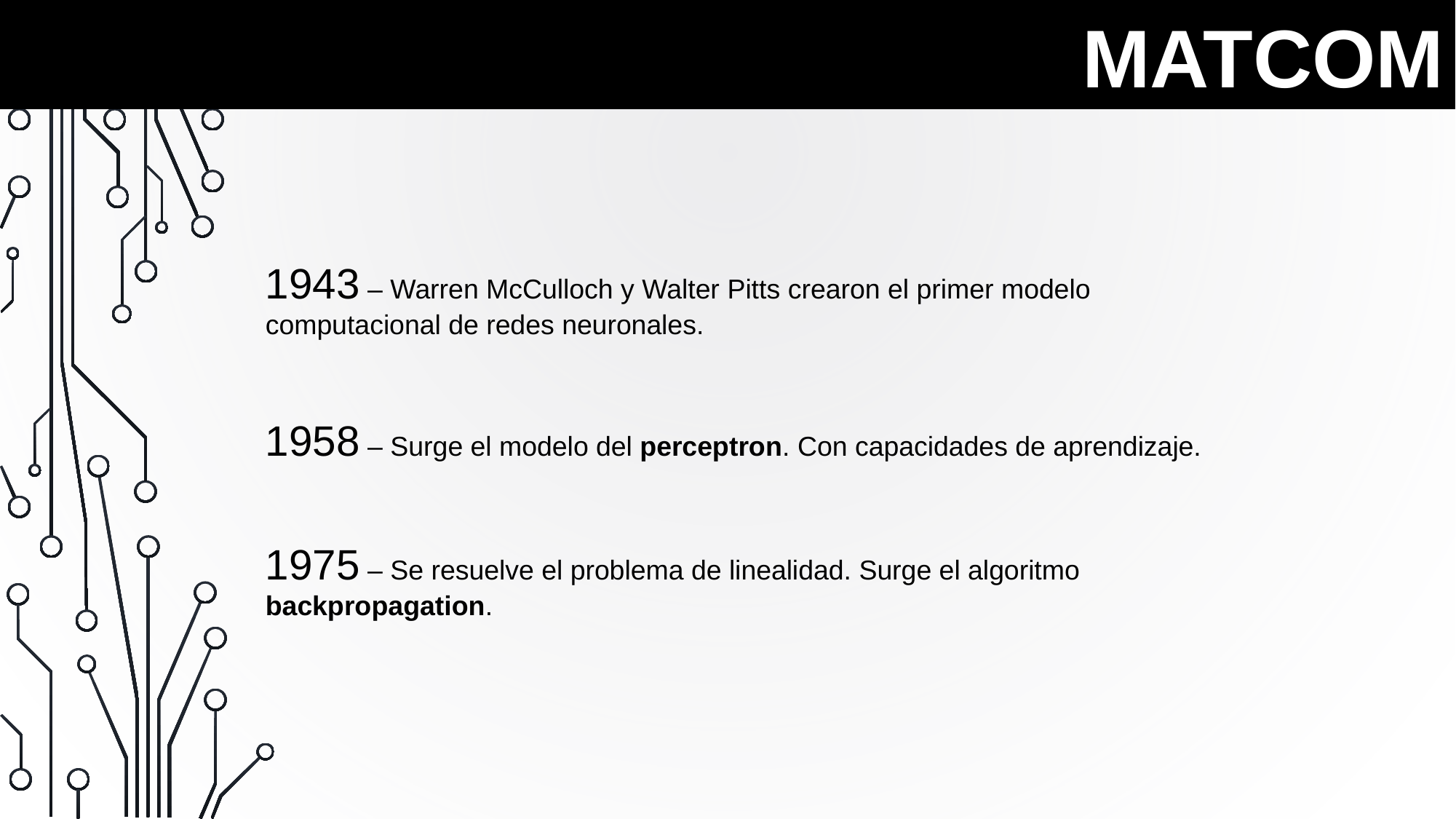

1943 – Warren McCulloch y Walter Pitts crearon el primer modelo computacional de redes neuronales.
1958 – Surge el modelo del perceptron. Con capacidades de aprendizaje.
1975 – Se resuelve el problema de linealidad. Surge el algoritmo backpropagation.